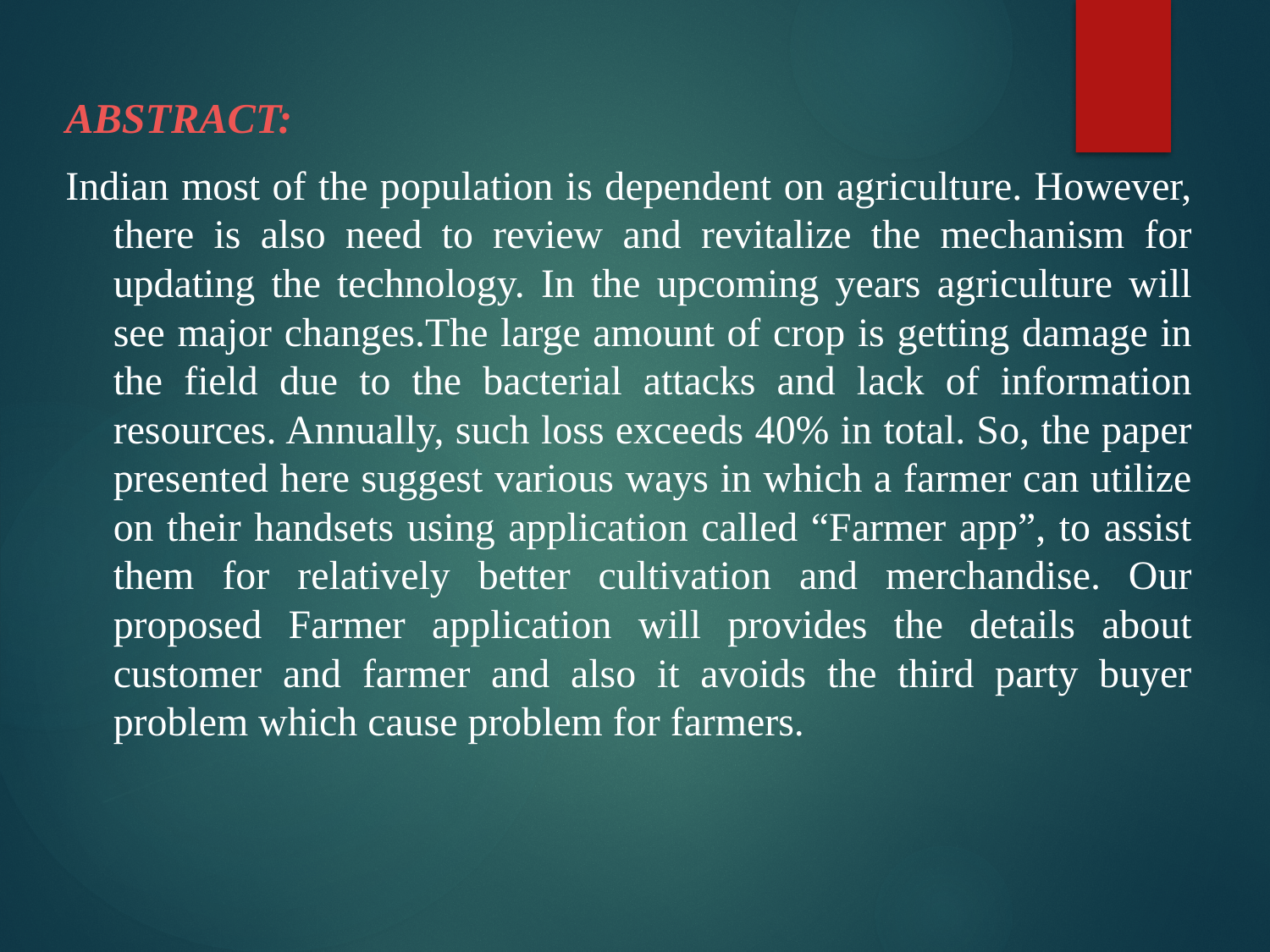

ABSTRACT:
Indian most of the population is dependent on agriculture. However, there is also need to review and revitalize the mechanism for updating the technology. In the upcoming years agriculture will see major changes.The large amount of crop is getting damage in the field due to the bacterial attacks and lack of information resources. Annually, such loss exceeds 40% in total. So, the paper presented here suggest various ways in which a farmer can utilize on their handsets using application called “Farmer app”, to assist them for relatively better cultivation and merchandise. Our proposed Farmer application will provides the details about customer and farmer and also it avoids the third party buyer problem which cause problem for farmers.